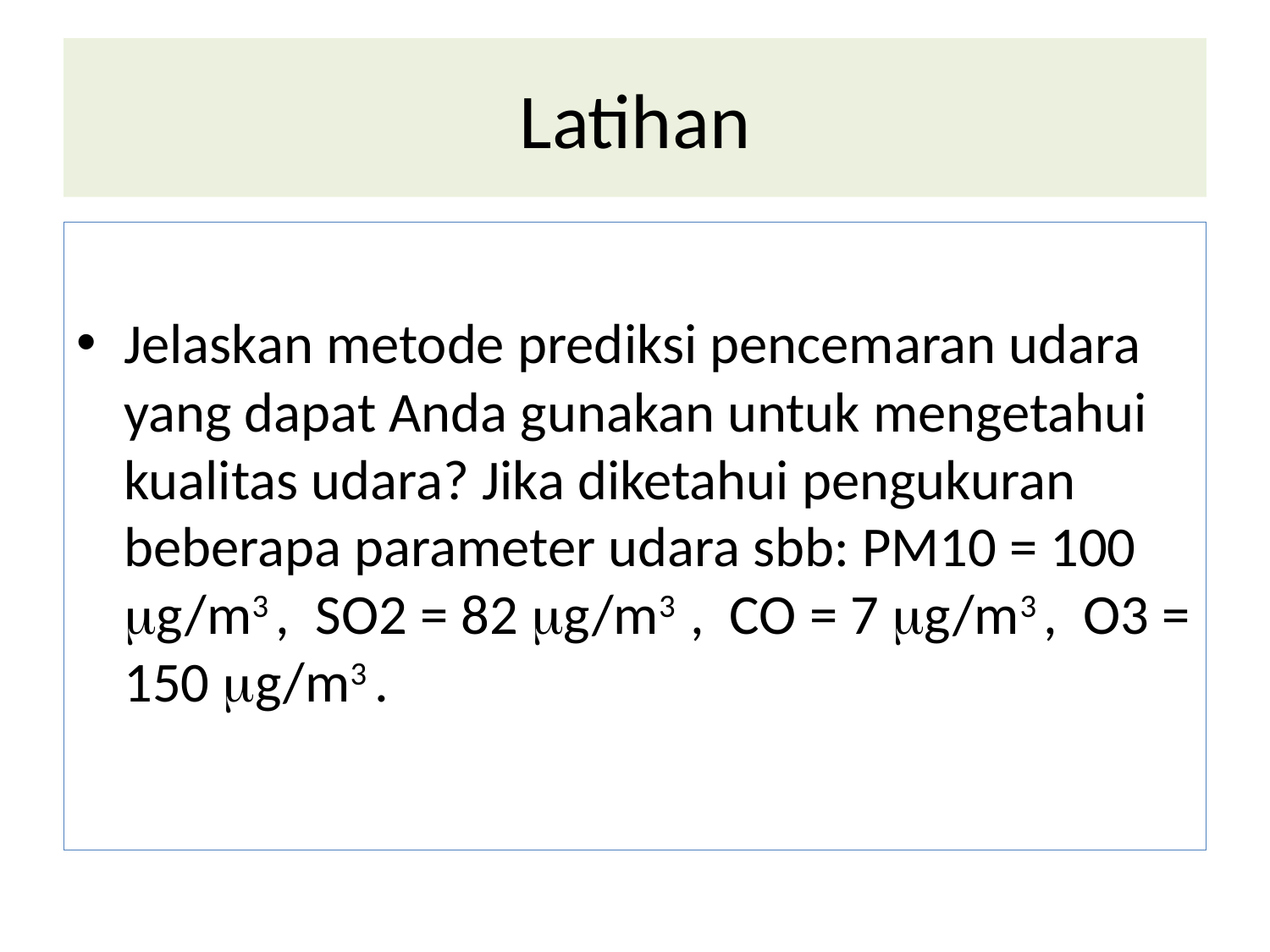

# Latihan

Jelaskan metode prediksi pencemaran udara yang dapat Anda gunakan untuk mengetahui kualitas udara? Jika diketahui pengukuran beberapa parameter udara sbb: PM10 = 100 μg/m3 ,  SO2 = 82 μg/m3  ,  CO = 7 μg/m3 ,  O3 = 150 μg/m3 .